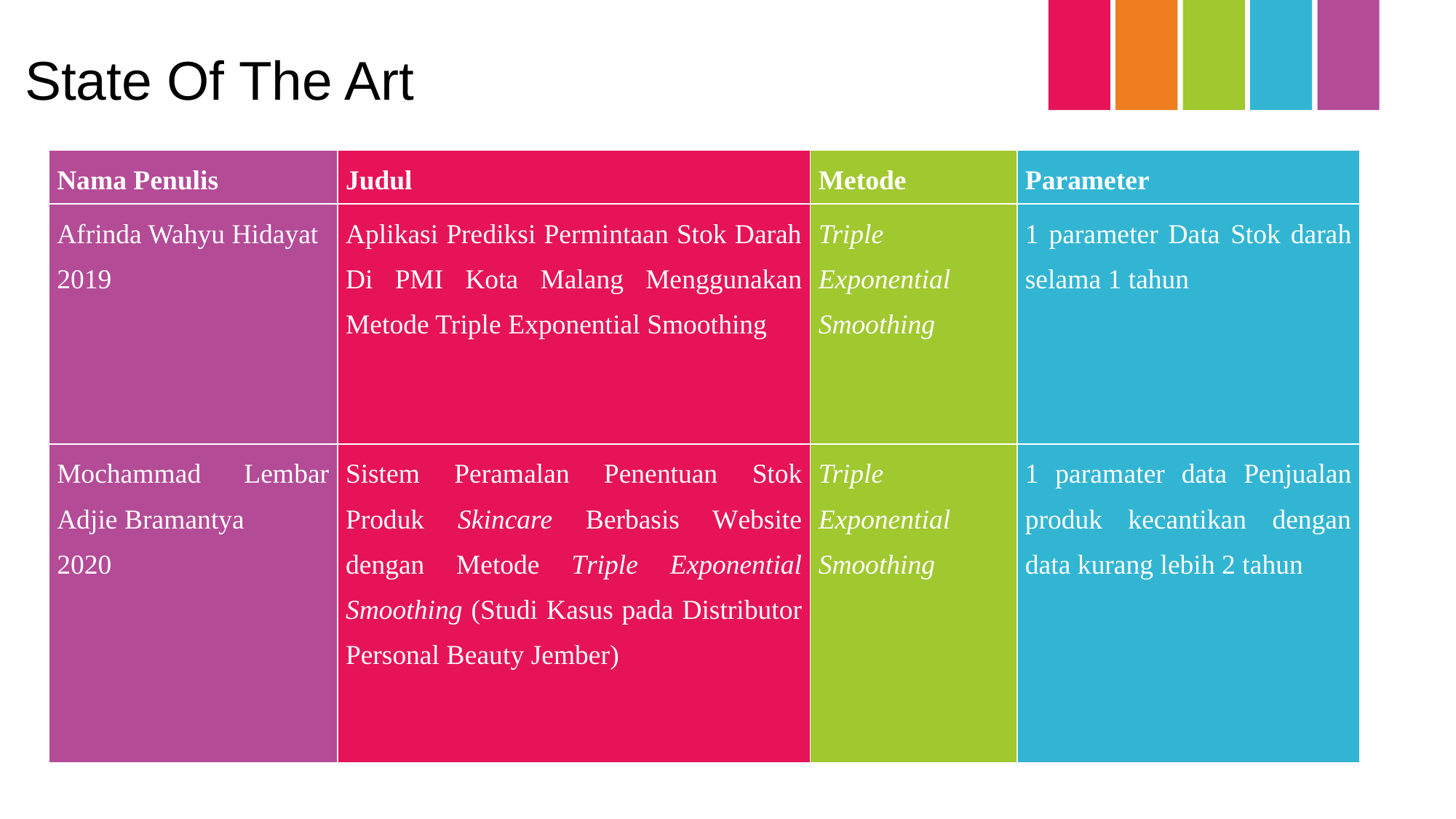

State Of The Art
| Nama Penulis | Judul | Metode | Parameter |
| --- | --- | --- | --- |
| Afrinda Wahyu Hidayat 2019 | Aplikasi Prediksi Permintaan Stok Darah Di PMI Kota Malang Menggunakan Metode Triple Exponential Smoothing | Triple Exponential Smoothing | 1 parameter Data Stok darah selama 1 tahun |
| Mochammad Lembar Adjie Bramantya 2020 | Sistem Peramalan Penentuan Stok Produk Skincare Berbasis Website dengan Metode Triple Exponential Smoothing (Studi Kasus pada Distributor Personal Beauty Jember) | Triple Exponential Smoothing | 1 paramater data Penjualan produk kecantikan dengan data kurang lebih 2 tahun |